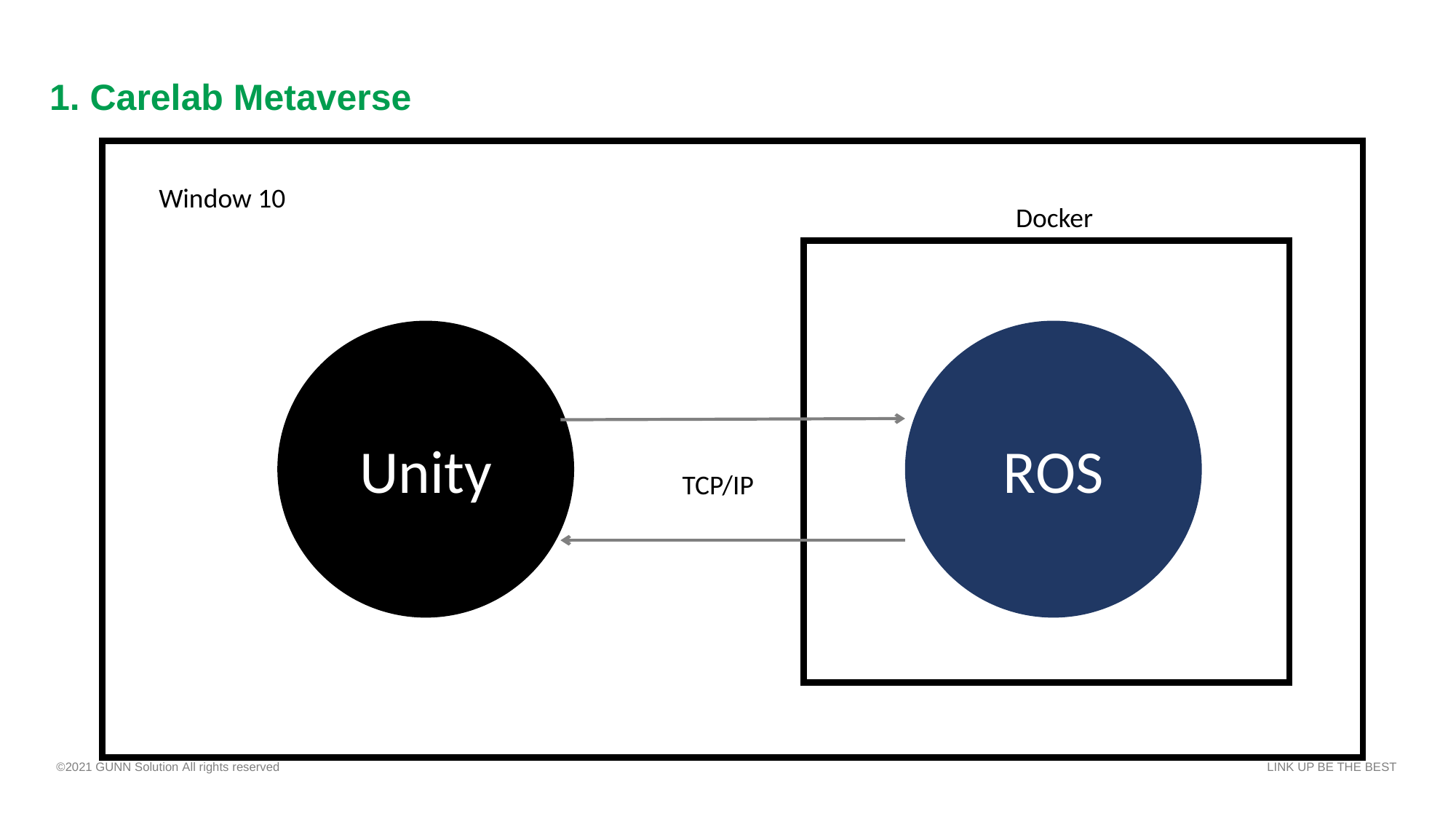

1. Carelab Metaverse

Window 10
Docker

Unity
ROS
TCP/IP